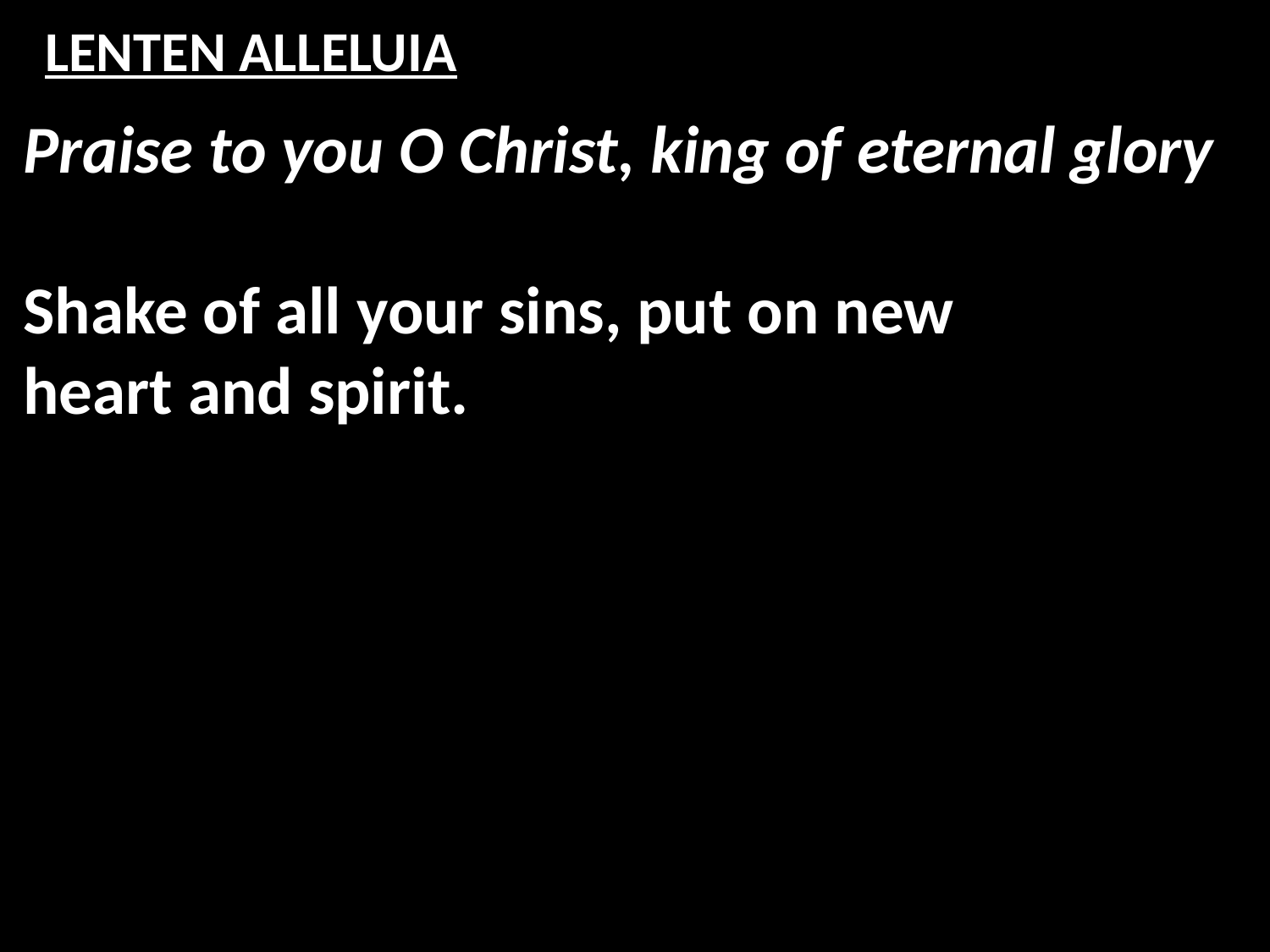

# LENTEN ALLELUIA
Praise to you O Christ, king of eternal glory

Shake of all your sins, put on new
heart and spirit.